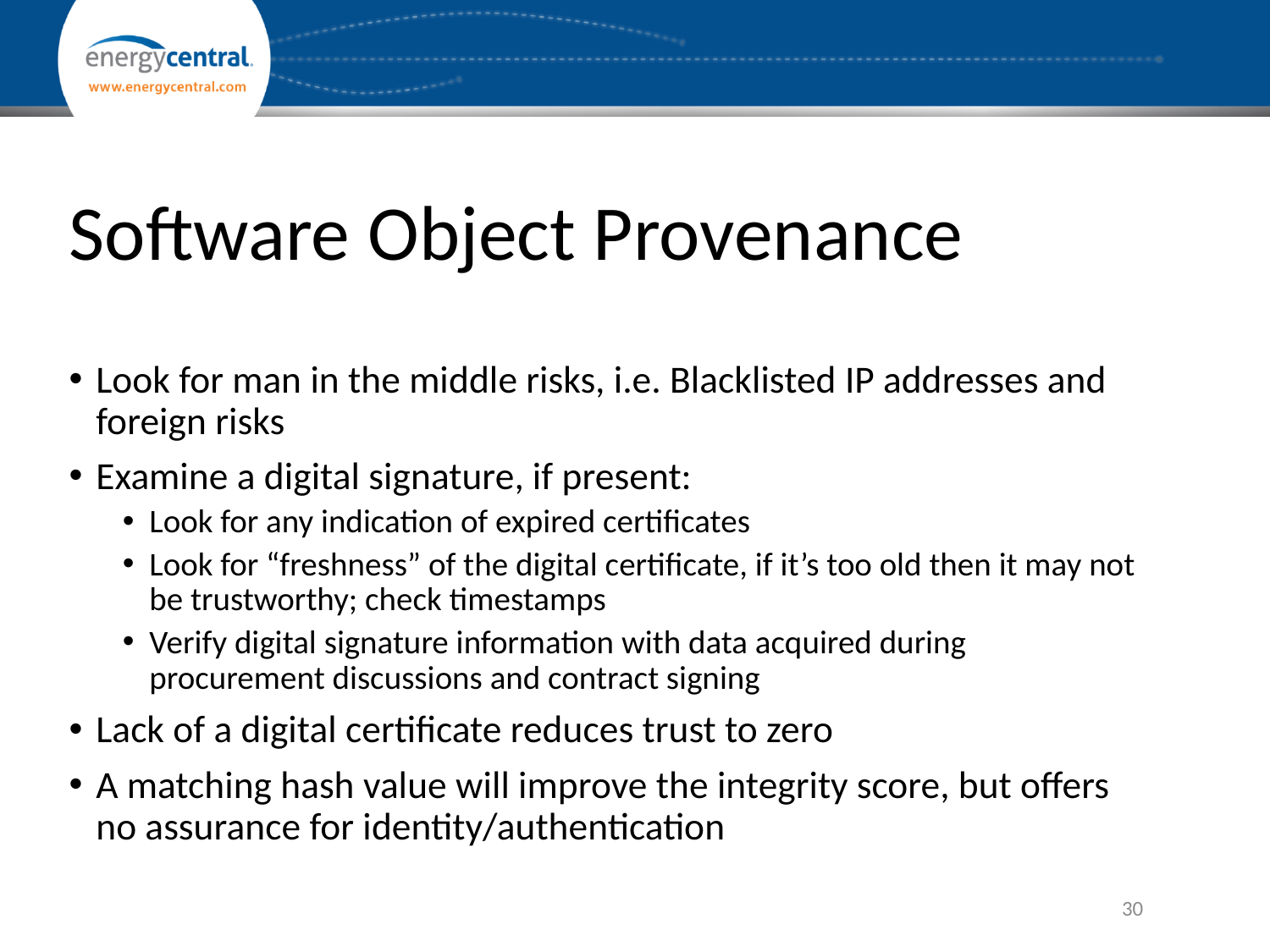

# Software Object Provenance
Look for man in the middle risks, i.e. Blacklisted IP addresses and foreign risks
Examine a digital signature, if present:
Look for any indication of expired certificates
Look for “freshness” of the digital certificate, if it’s too old then it may not be trustworthy; check timestamps
Verify digital signature information with data acquired during procurement discussions and contract signing
Lack of a digital certificate reduces trust to zero
A matching hash value will improve the integrity score, but offers no assurance for identity/authentication

30